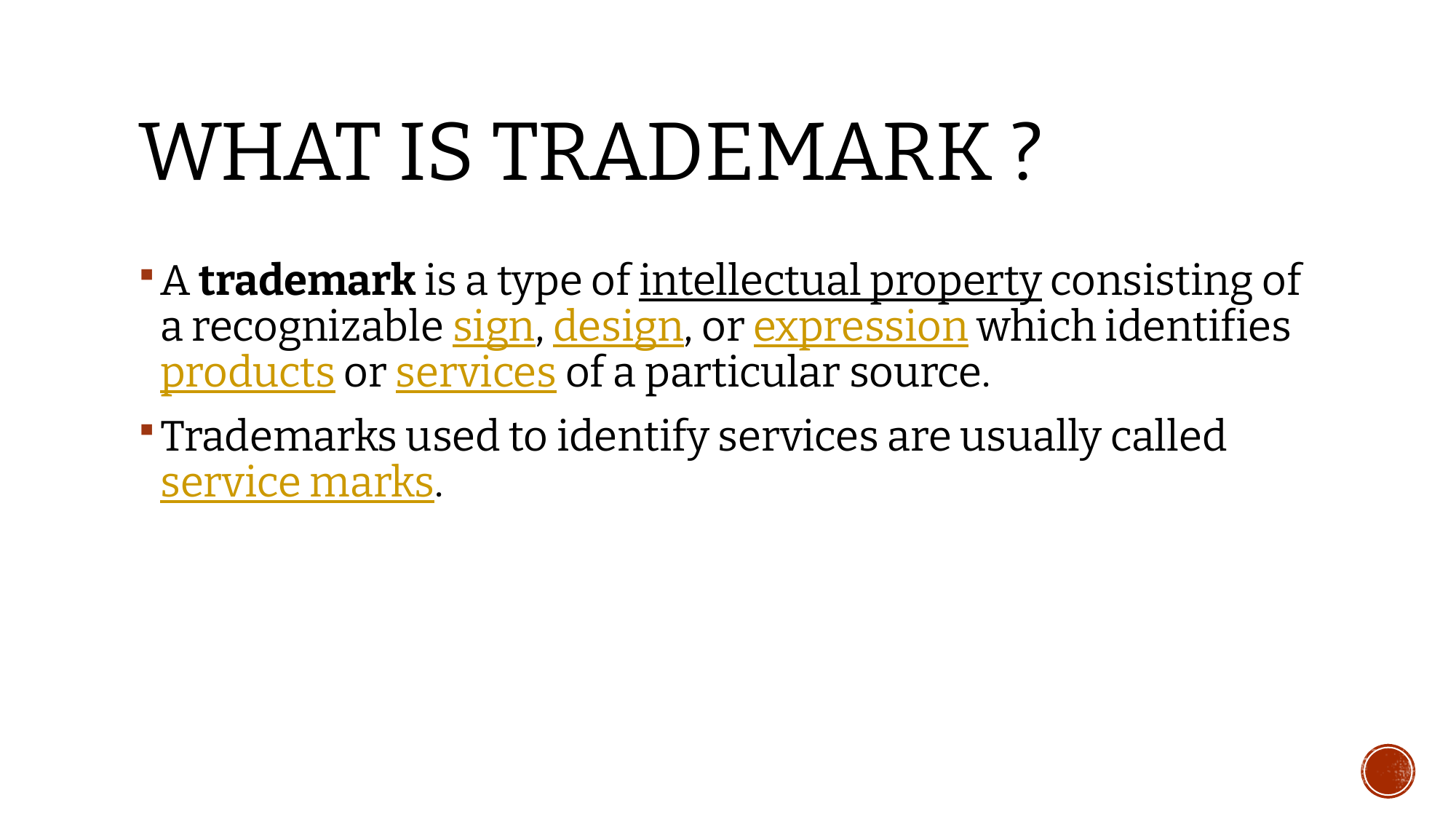

# WHAT IS TRADEMARK ?
A trademark is a type of intellectual property consisting of a recognizable sign, design, or expression which identifies products or services of a particular source.
Trademarks used to identify services are usually called service marks.